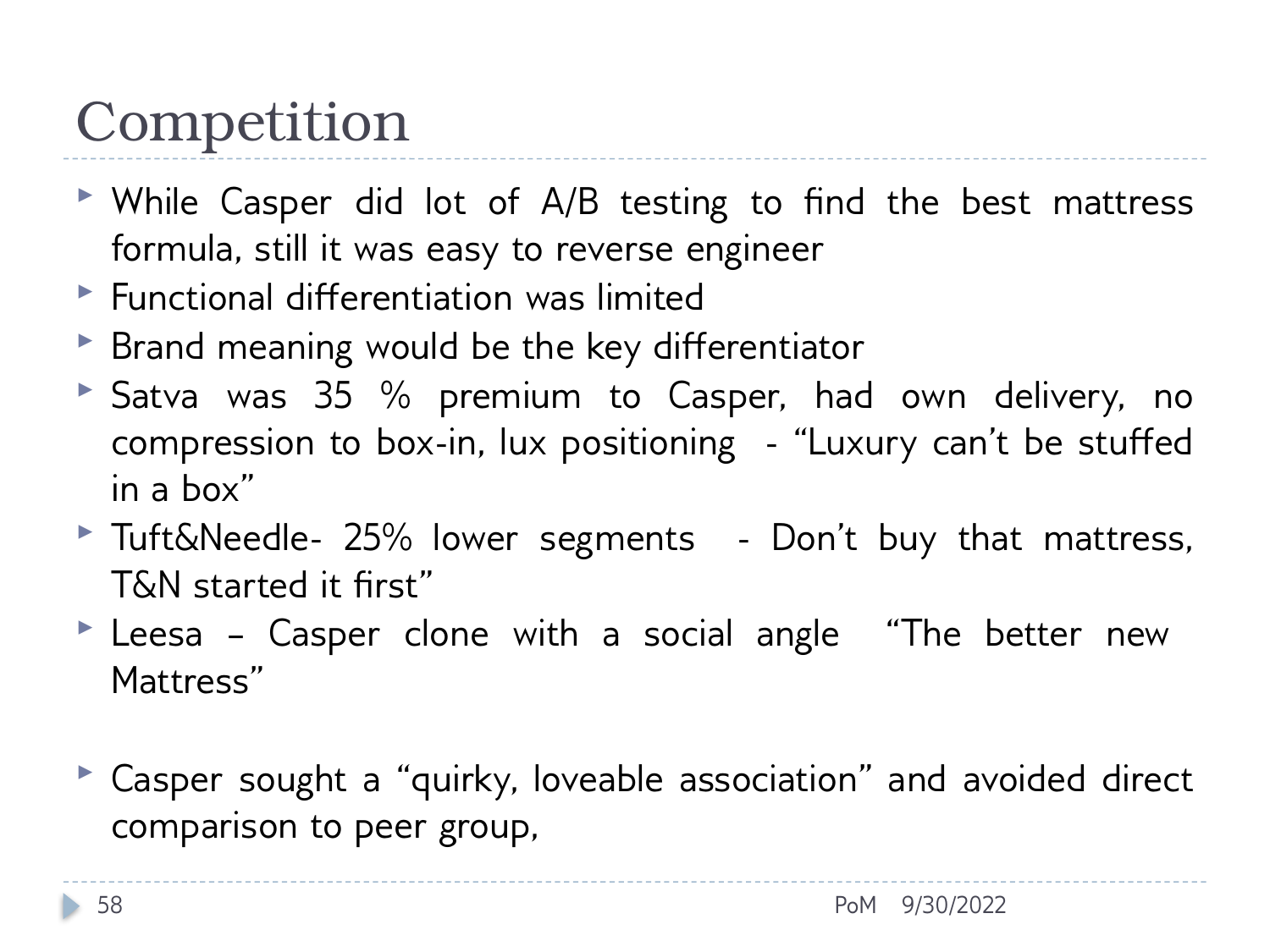

# Competition
While Casper did lot of A/B testing to find the best mattress formula, still it was easy to reverse engineer
Functional differentiation was limited
Brand meaning would be the key differentiator
Satva was 35 % premium to Casper, had own delivery, no compression to box-in, lux positioning  - “Luxury can’t be stuffed in a box”
Tuft&Needle- 25% lower segments  - Don’t buy that mattress, T&N started it first”
Leesa – Casper clone with a social angle  “The better new  Mattress”

Casper sought a “quirky, loveable association” and avoided direct comparison to peer group,

58
PoM
9/30/2022